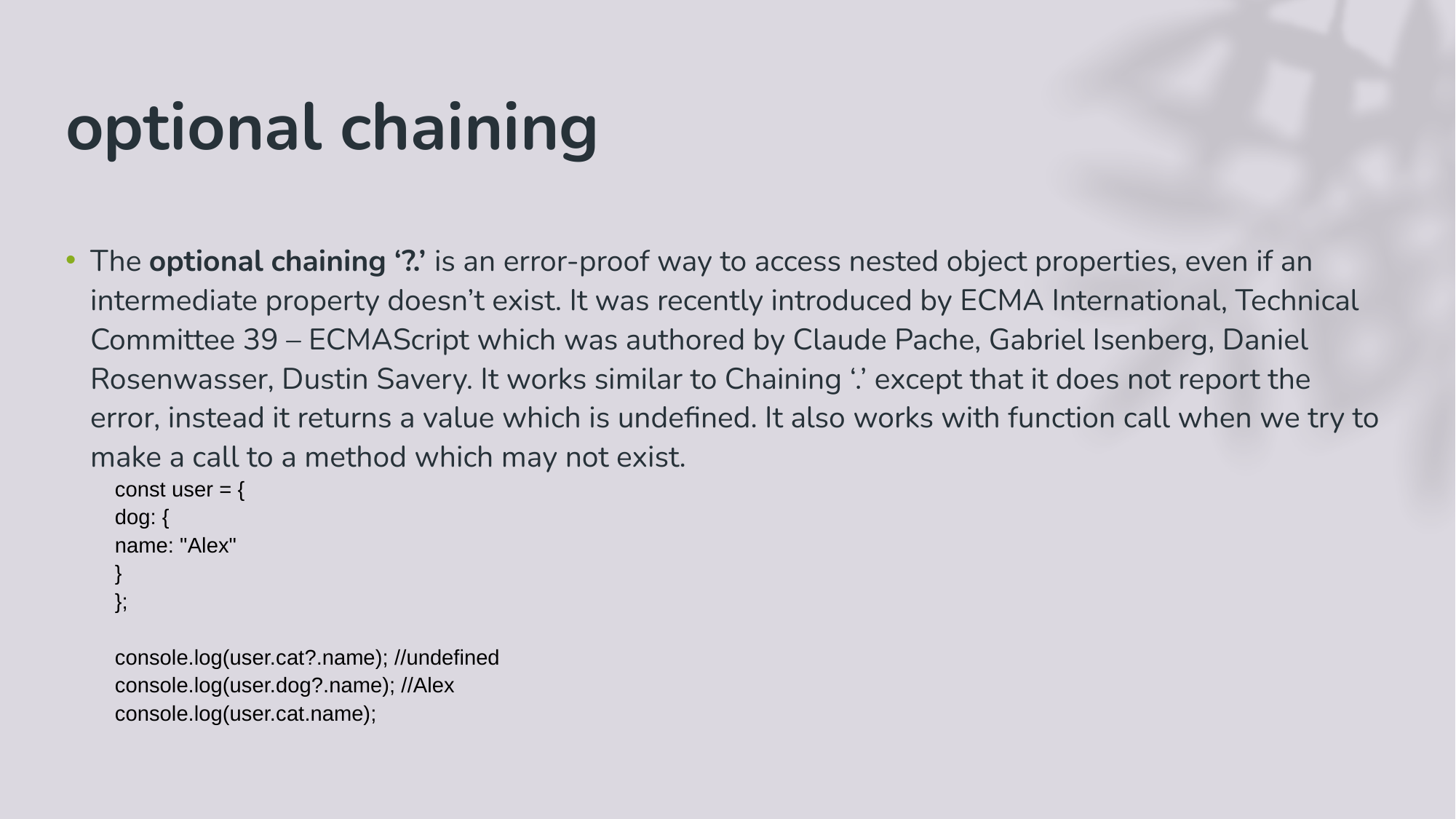

# optional chaining
The optional chaining ‘?.’ is an error-proof way to access nested object properties, even if an intermediate property doesn’t exist. It was recently introduced by ECMA International, Technical Committee 39 – ECMAScript which was authored by Claude Pache, Gabriel Isenberg, Daniel Rosenwasser, Dustin Savery. It works similar to Chaining ‘.’ except that it does not report the error, instead it returns a value which is undefined. It also works with function call when we try to make a call to a method which may not exist.
const user = {
dog: {
	name: "Alex"
}
};

console.log(user.cat?.name); //undefined
console.log(user.dog?.name); //Alex
console.log(user.cat.name);